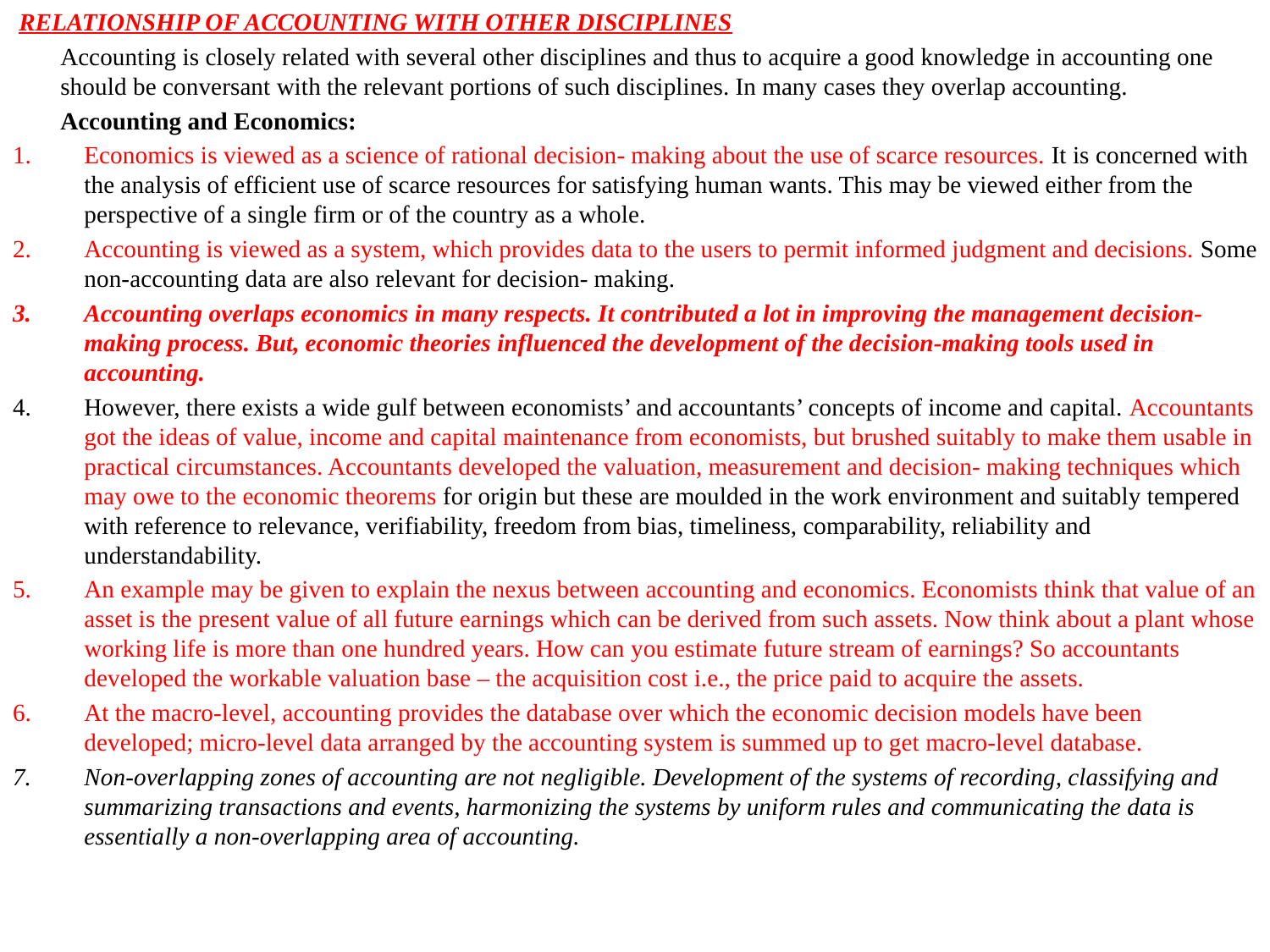

RELATIONSHIP OF ACCOUNTING WITH OTHER DISCIPLINES
	Accounting is closely related with several other disciplines and thus to acquire a good knowledge in accounting one should be conversant with the relevant portions of such disciplines. In many cases they overlap accounting.
	Accounting and Economics:
Economics is viewed as a science of rational decision- making about the use of scarce resources. It is concerned with the analysis of efficient use of scarce resources for satisfying human wants. This may be viewed either from the perspective of a single firm or of the country as a whole.
Accounting is viewed as a system, which provides data to the users to permit informed judgment and decisions. Some non-accounting data are also relevant for decision- making.
Accounting overlaps economics in many respects. It contributed a lot in improving the management decision-making process. But, economic theories influenced the development of the decision-making tools used in accounting.
However, there exists a wide gulf between economists’ and accountants’ concepts of income and capital. Accountants got the ideas of value, income and capital maintenance from economists, but brushed suitably to make them usable in practical circumstances. Accountants developed the valuation, measurement and decision- making techniques which may owe to the economic theorems for origin but these are moulded in the work environment and suitably tempered with reference to relevance, verifiability, freedom from bias, timeliness, comparability, reliability and understandability.
An example may be given to explain the nexus between accounting and economics. Economists think that value of an asset is the present value of all future earnings which can be derived from such assets. Now think about a plant whose working life is more than one hundred years. How can you estimate future stream of earnings? So accountants developed the workable valuation base – the acquisition cost i.e., the price paid to acquire the assets.
At the macro-level, accounting provides the database over which the economic decision models have been developed; micro-level data arranged by the accounting system is summed up to get macro-level database.
Non-overlapping zones of accounting are not negligible. Development of the systems of recording, classifying and summarizing transactions and events, harmonizing the systems by uniform rules and communicating the data is essentially a non-overlapping area of accounting.